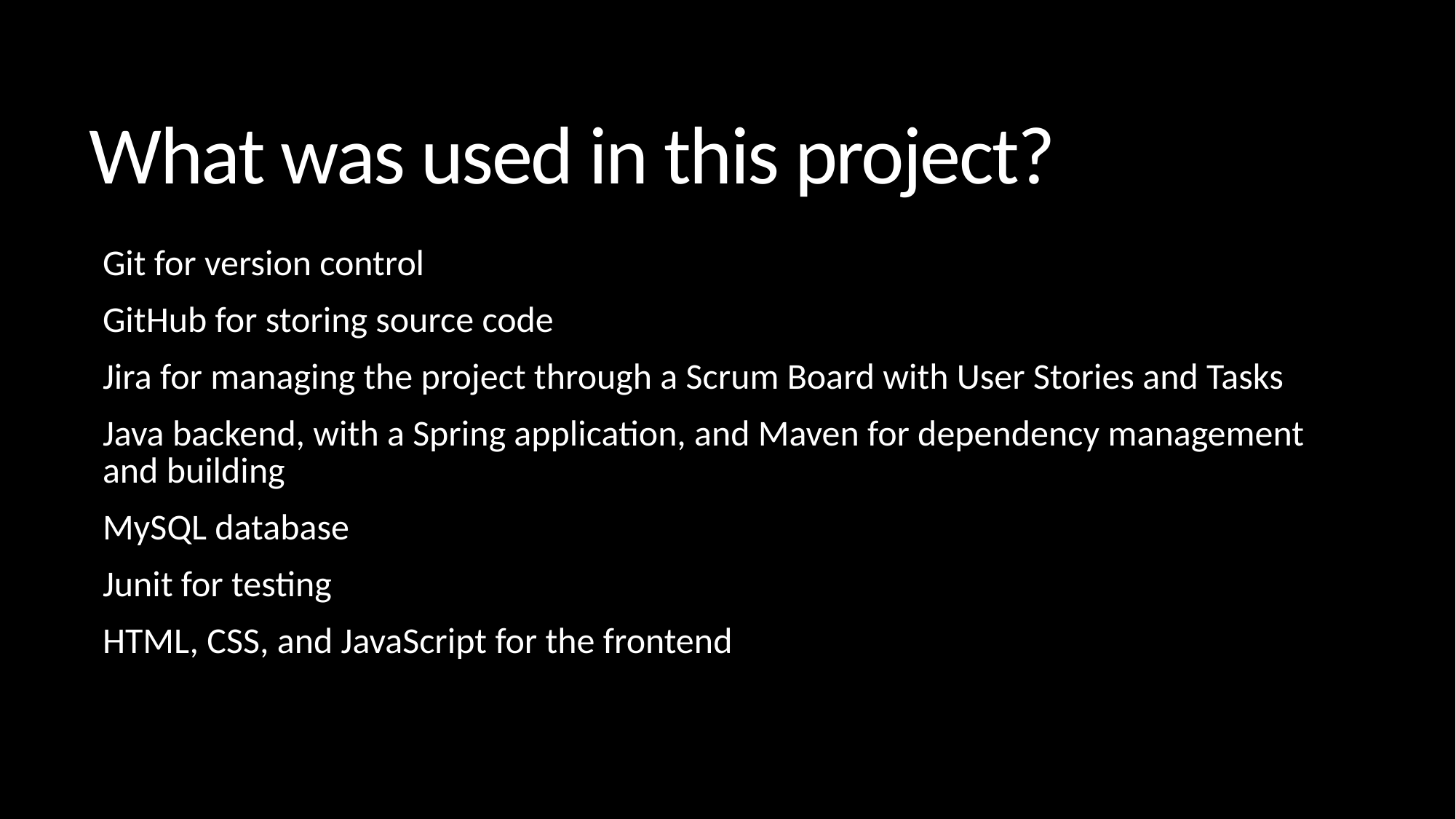

# What was used in this project?
Git for version control
GitHub for storing source code
Jira for managing the project through a Scrum Board with User Stories and Tasks
Java backend, with a Spring application, and Maven for dependency management and building
MySQL database
Junit for testing
HTML, CSS, and JavaScript for the frontend